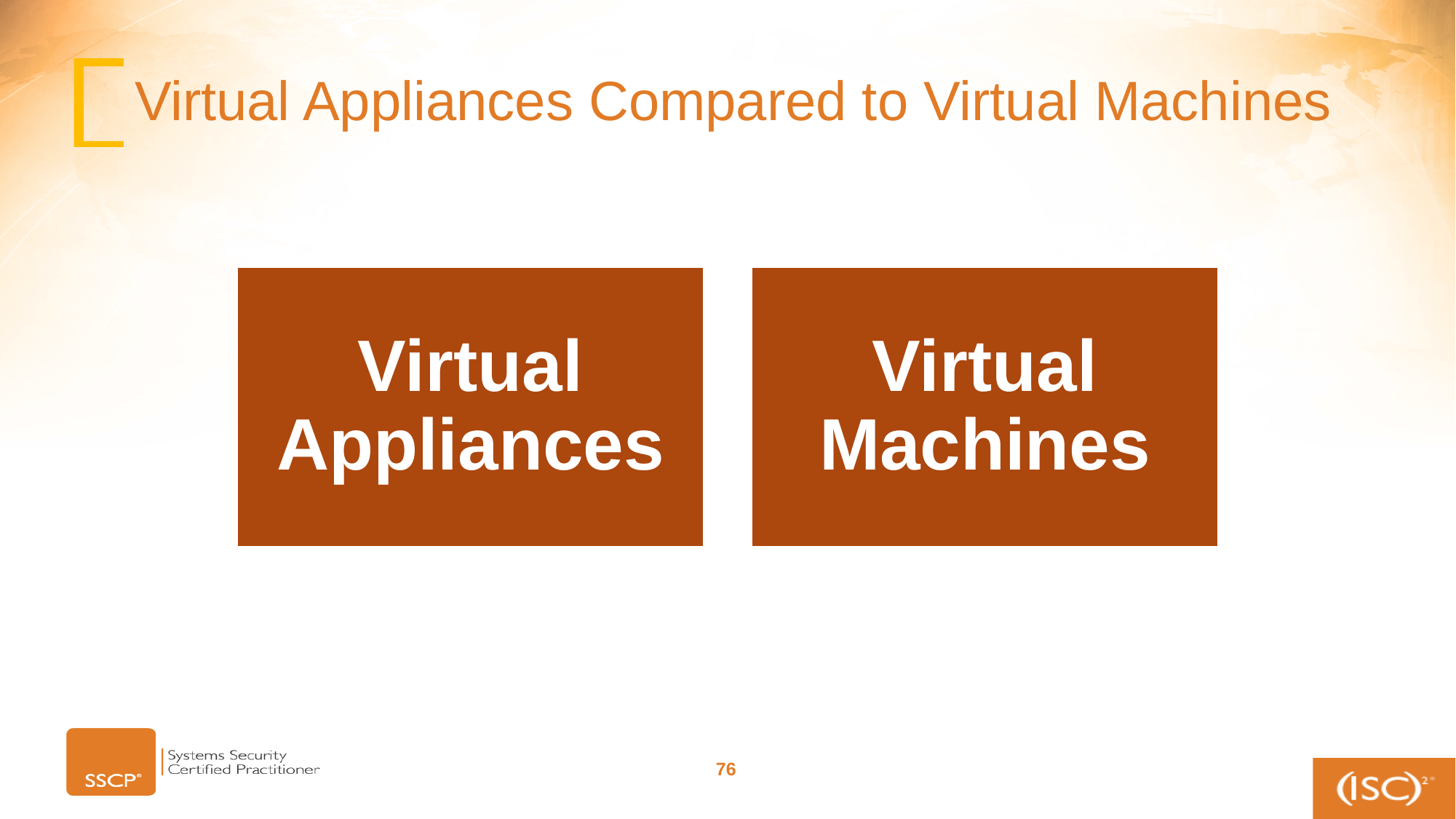

# Virtual Appliances Compared to Virtual Machines
Virtual Appliances
Virtual Machines